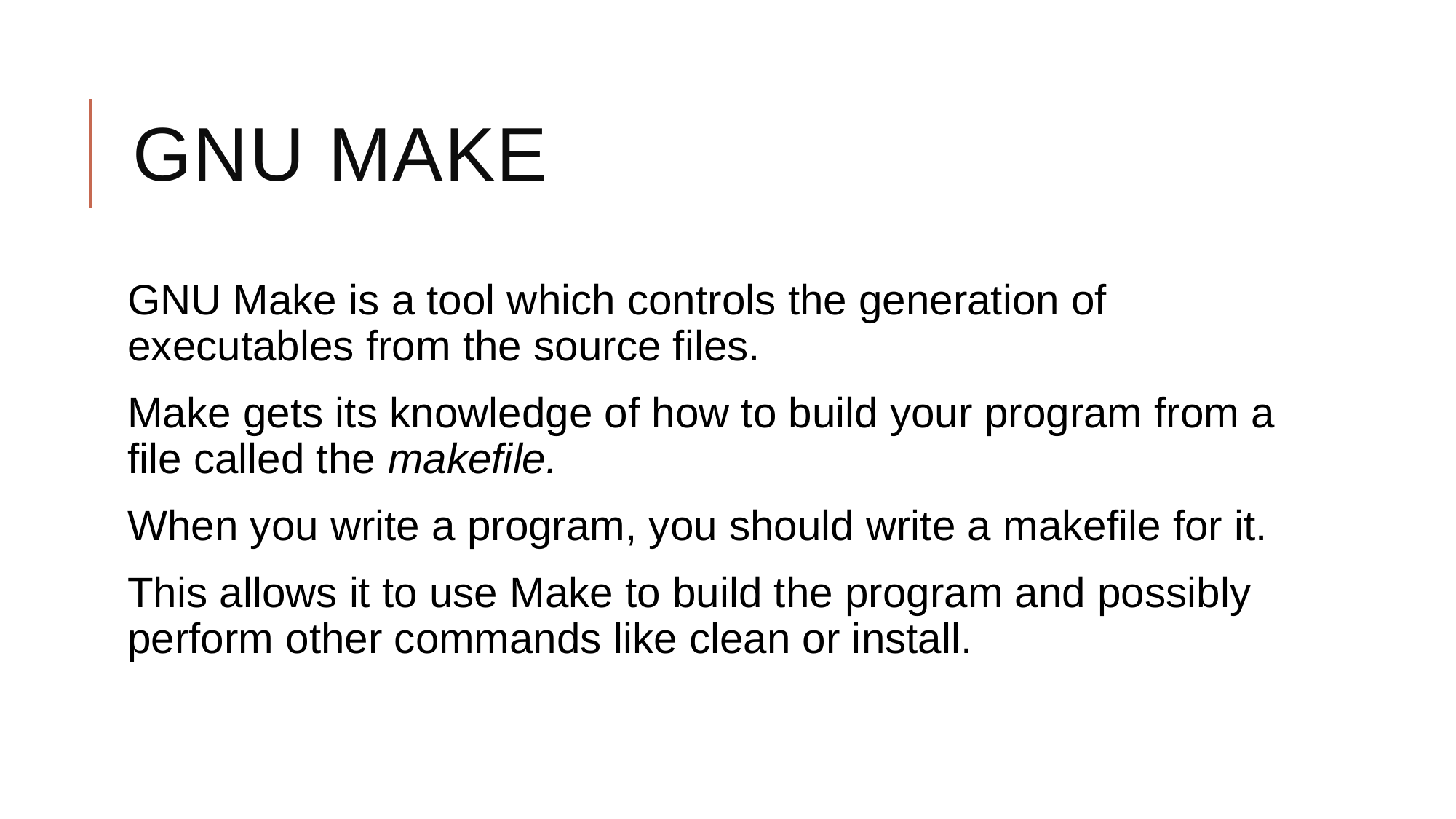

# GNU Make
GNU Make is a tool which controls the generation of executables from the source files.
Make gets its knowledge of how to build your program from a file called the makefile.
When you write a program, you should write a makefile for it.
This allows it to use Make to build the program and possibly perform other commands like clean or install.